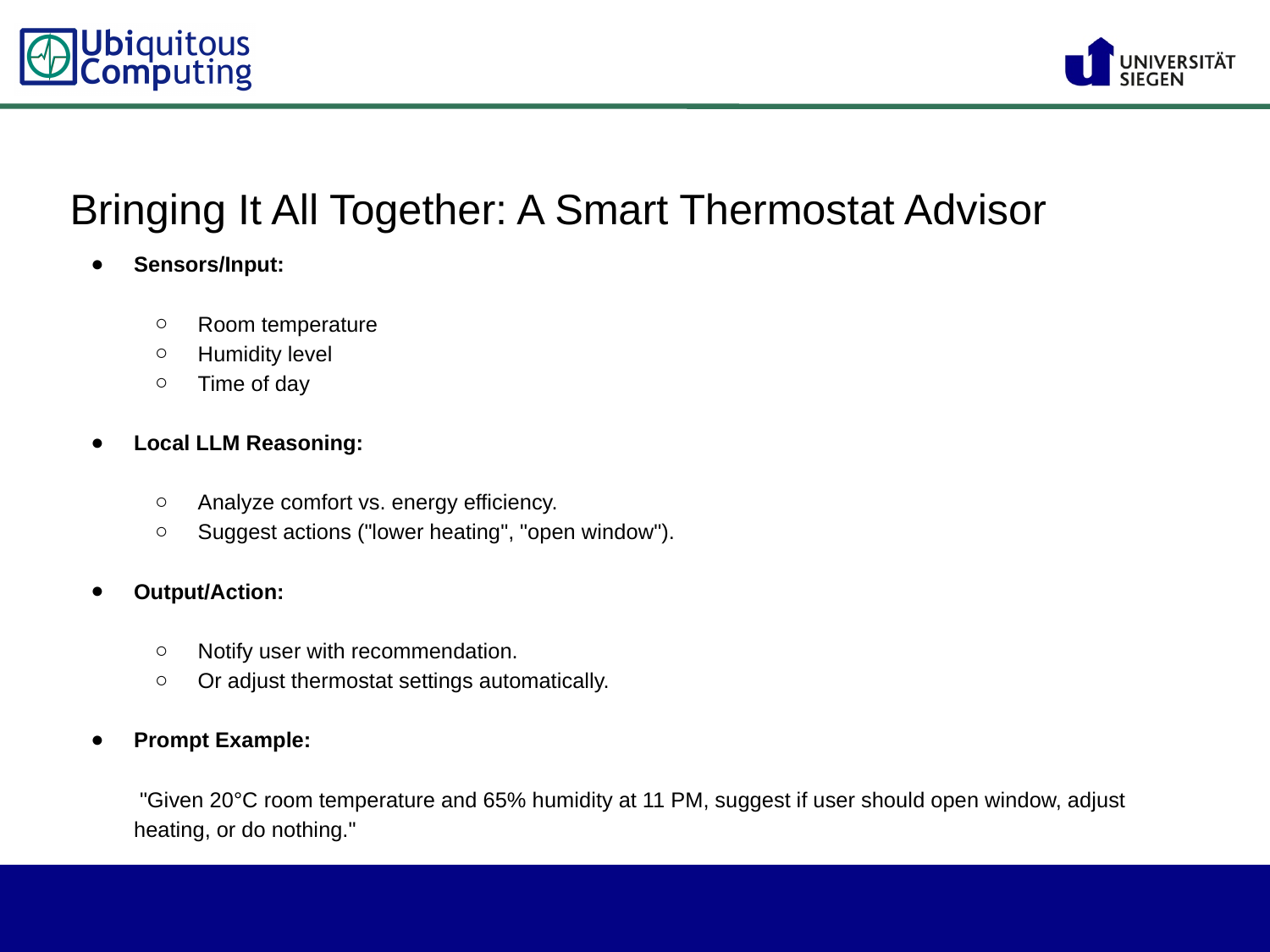

Bringing It All Together: A Smart Thermostat Advisor
Sensors/Input:
Room temperature
Humidity level
Time of day
Local LLM Reasoning:
Analyze comfort vs. energy efficiency.
Suggest actions ("lower heating", "open window").
Output/Action:
Notify user with recommendation.
Or adjust thermostat settings automatically.
Prompt Example:
 "Given 20°C room temperature and 65% humidity at 11 PM, suggest if user should open window, adjust heating, or do nothing."